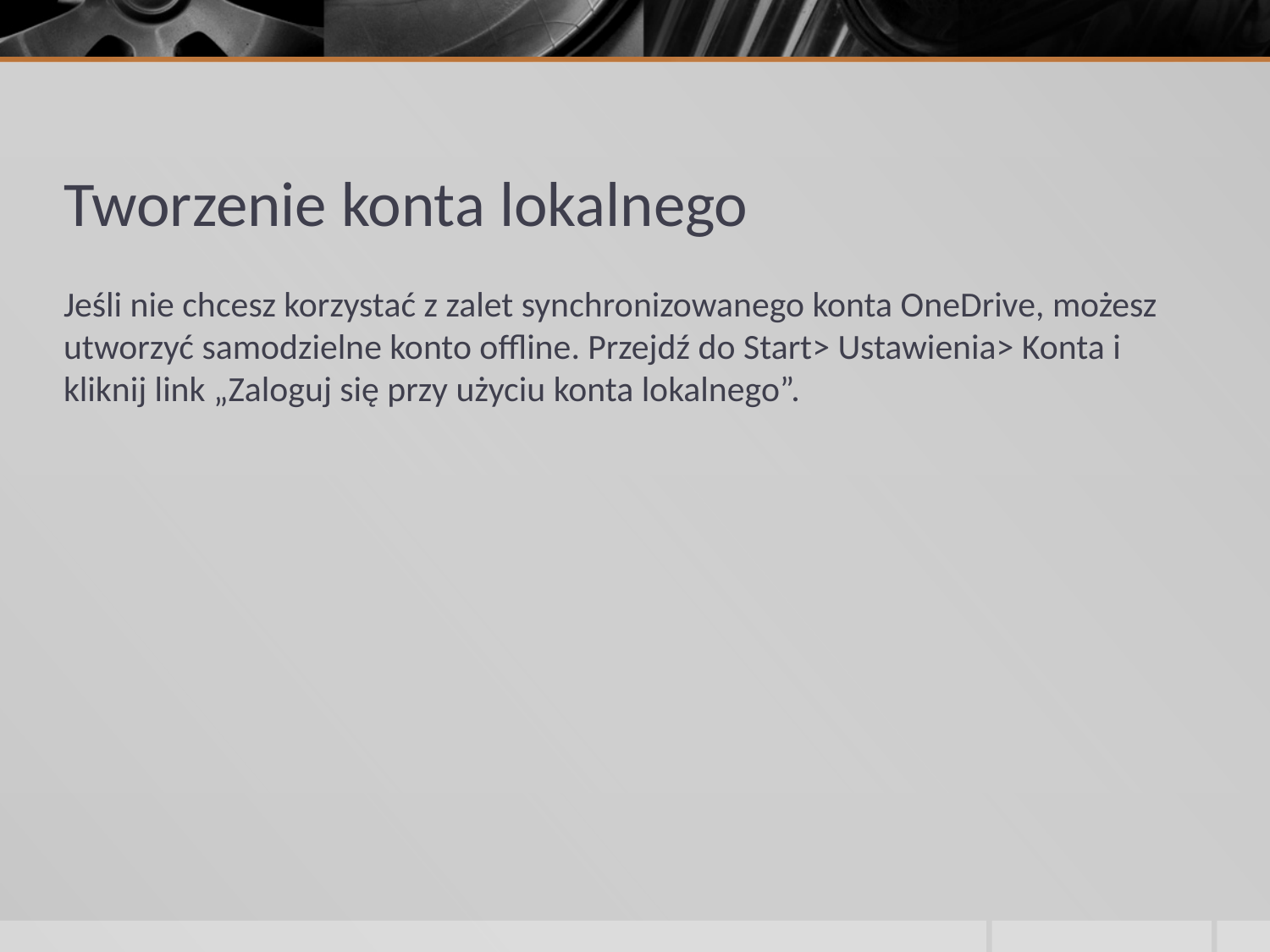

# Tworzenie konta lokalnego
Jeśli nie chcesz korzystać z zalet synchronizowanego konta OneDrive, możesz utworzyć samodzielne konto offline. Przejdź do Start> Ustawienia> Konta i kliknij link „Zaloguj się przy użyciu konta lokalnego”.